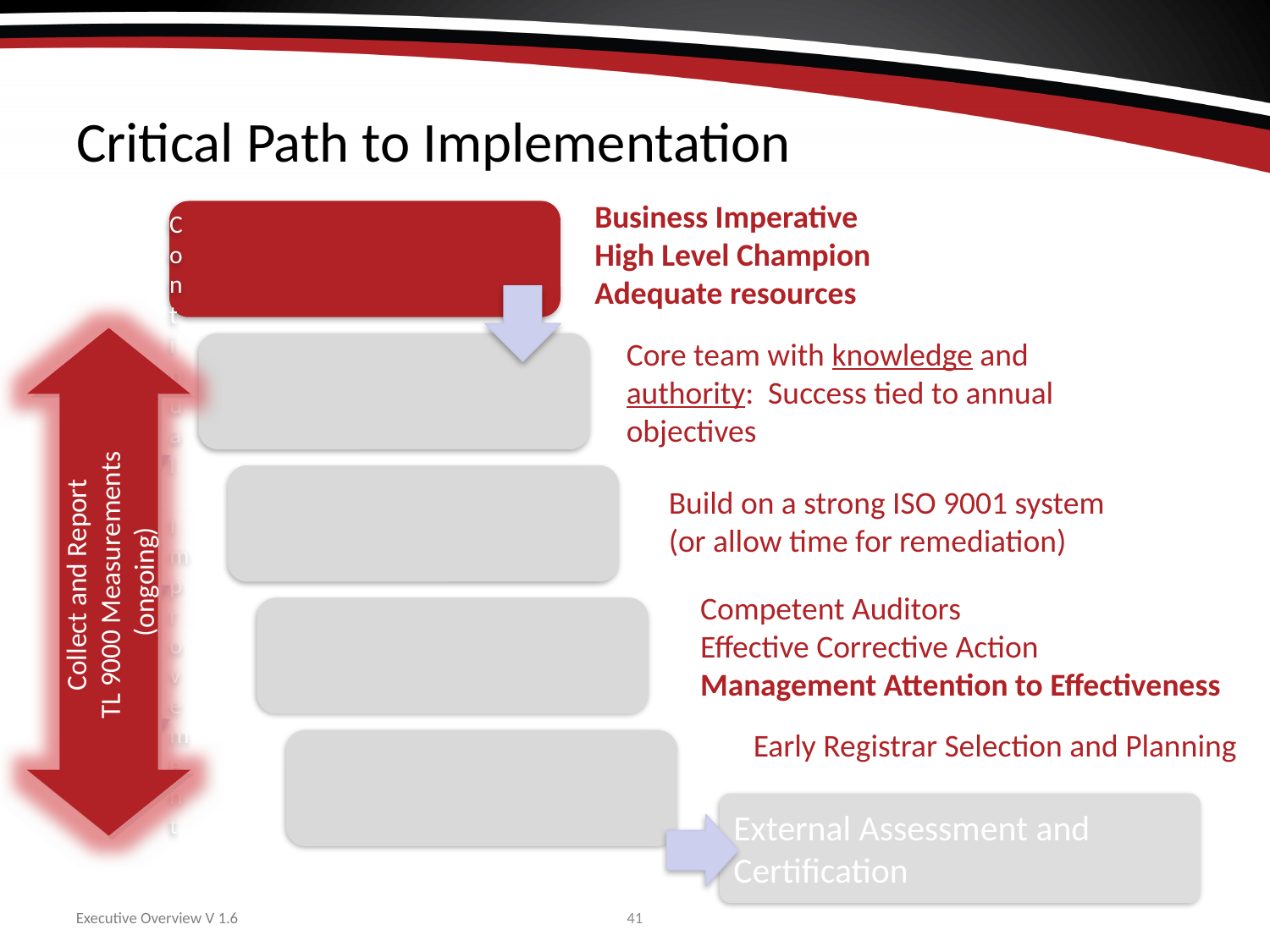

# Critical Path to Implementation
Business Imperative
High Level Champion
Adequate resources

Collect and Report
TL 9000 Measurements
(ongoing)
Core team with knowledge and authority:  Success tied to annual objectives
Build on a strong ISO 9001 system
(or allow time for remediation)
Competent Auditors
Effective Corrective Action
Management Attention to Effectiveness
Early Registrar Selection and Planning

External Assessment and Certification

41